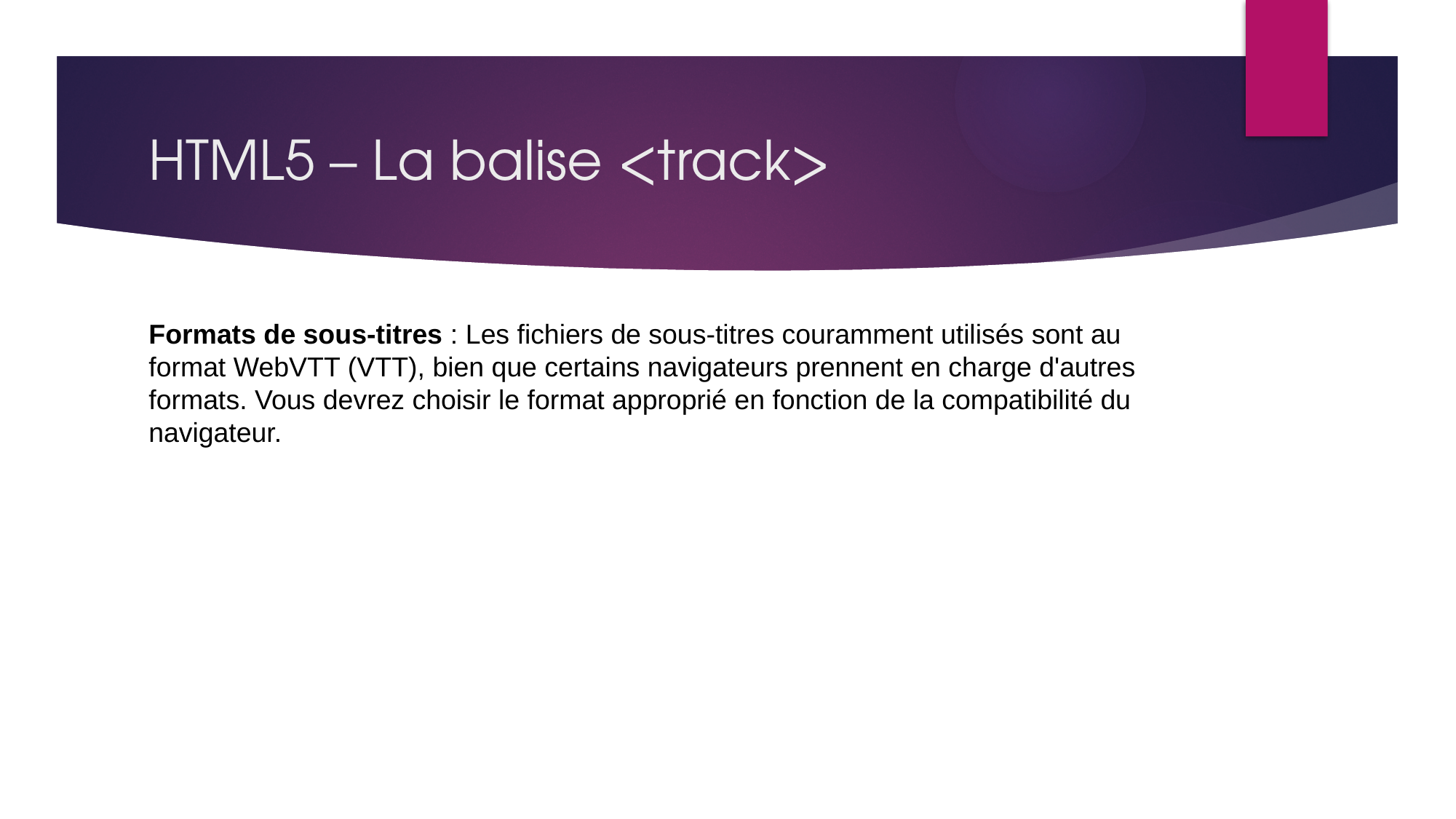

# HTML5 – La balise <track>
Formats de sous-titres : Les fichiers de sous-titres couramment utilisés sont au format WebVTT (VTT), bien que certains navigateurs prennent en charge d'autres formats. Vous devrez choisir le format approprié en fonction de la compatibilité du navigateur.